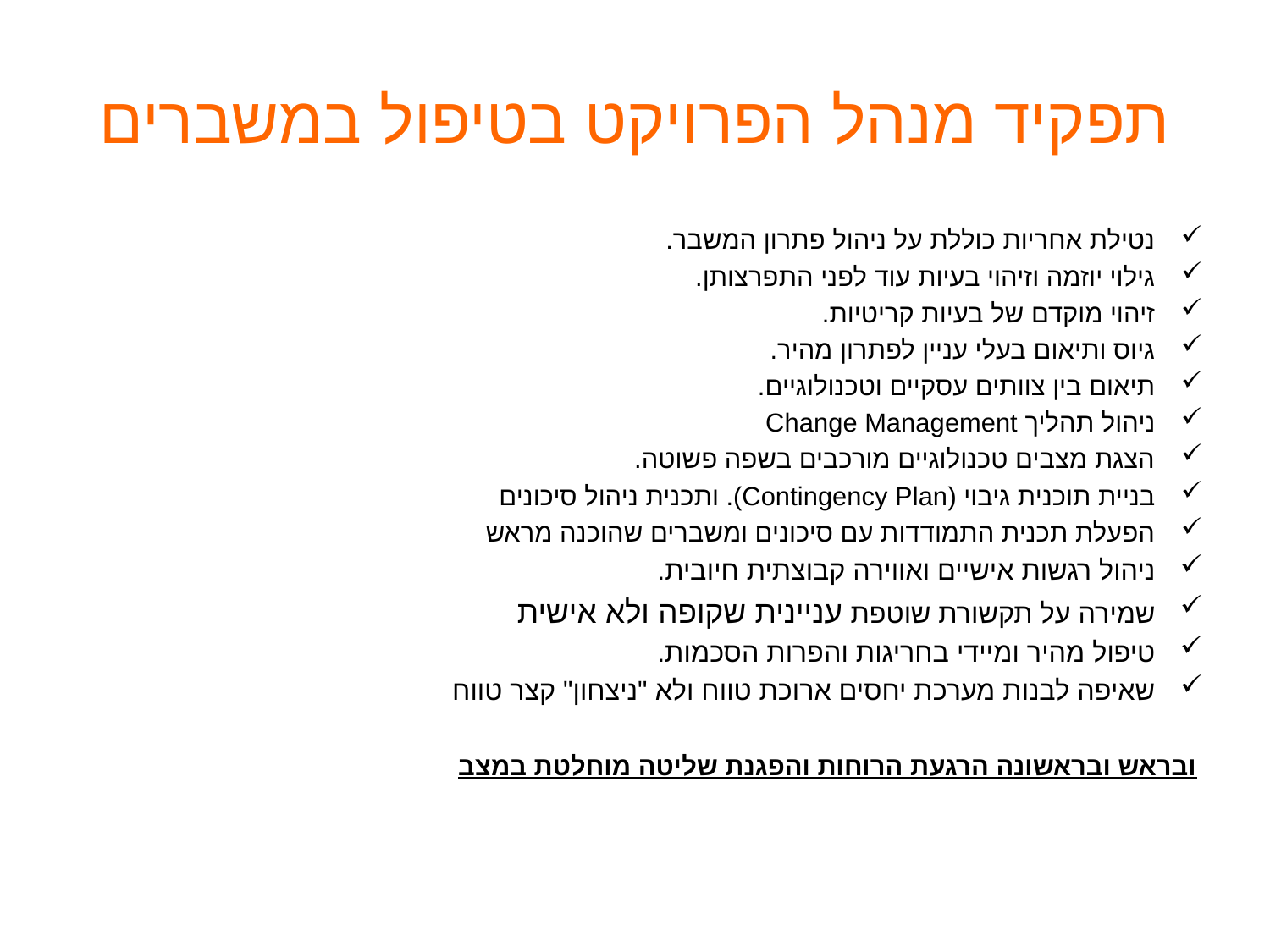

# תפקיד מנהל הפרויקט בטיפול במשברים

נטילת אחריות כוללת על ניהול פתרון המשבר.
גילוי יוזמה וזיהוי בעיות עוד לפני התפרצותן.
זיהוי מוקדם של בעיות קריטיות.
גיוס ותיאום בעלי עניין לפתרון מהיר.
תיאום בין צוותים עסקיים וטכנולוגיים.
ניהול תהליך Change Management
הצגת מצבים טכנולוגיים מורכבים בשפה פשוטה.
בניית תוכנית גיבוי (Contingency Plan). ותכנית ניהול סיכונים
הפעלת תכנית התמודדות עם סיכונים ומשברים שהוכנה מראש
ניהול רגשות אישיים ואווירה קבוצתית חיובית.
שמירה על תקשורת שוטפת עניינית שקופה ולא אישית
טיפול מהיר ומיידי בחריגות והפרות הסכמות.
שאיפה לבנות מערכת יחסים ארוכת טווח ולא "ניצחון" קצר טווח

ובראש ובראשונה הרגעת הרוחות והפגנת שליטה מוחלטת במצב